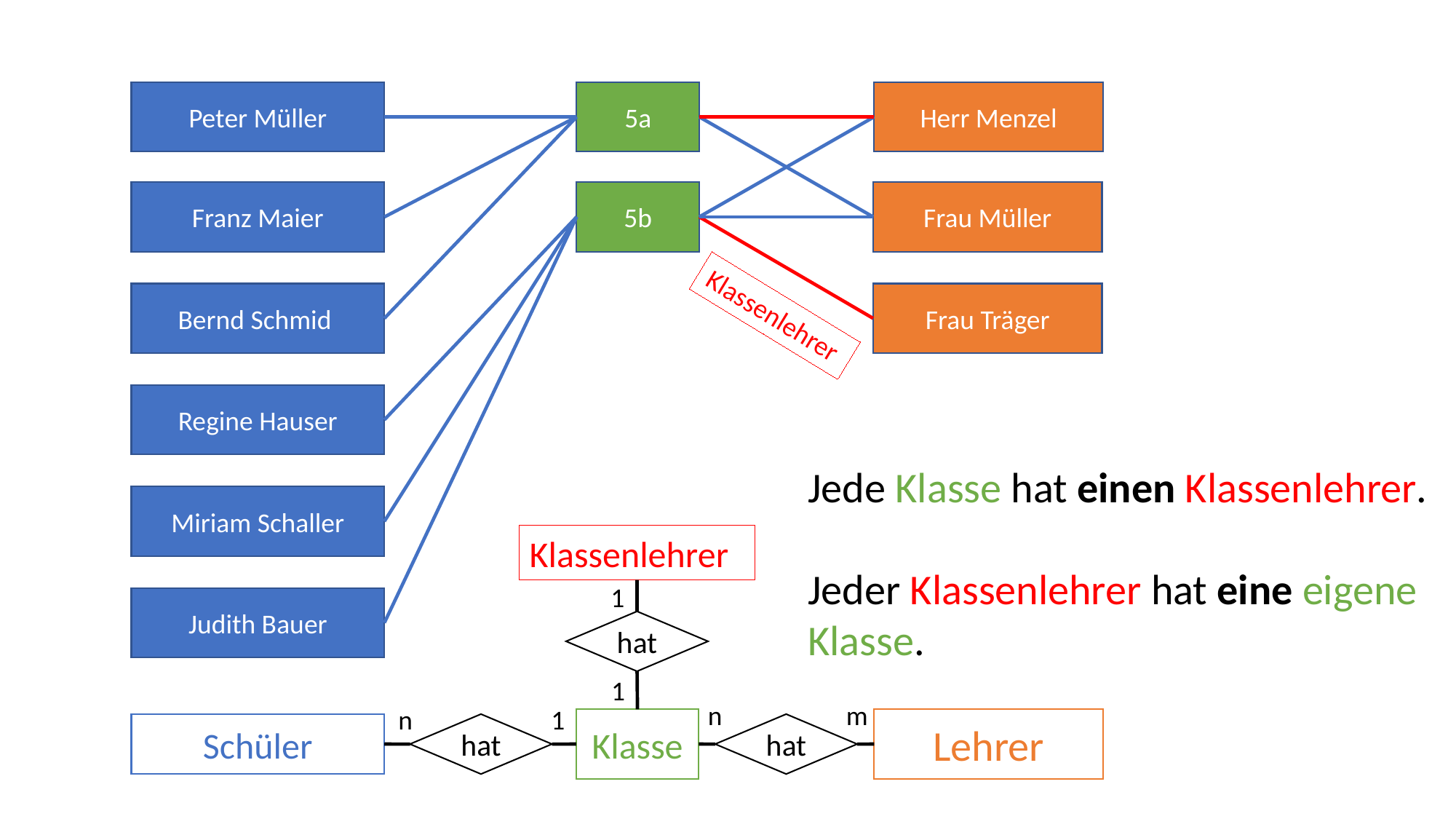

Peter Müller
5a
Herr Menzel
Frau Müller
5b
Franz Maier
Bernd Schmid
Frau Träger
Klassenlehrer
Regine Hauser
Jede Klasse hat einen Klassenlehrer.

Jeder Klassenlehrer hat eine eigene Klasse.
Miriam Schaller
Klassenlehrer
1
Judith Bauer
hat
1
n
m
n
1
Lehrer
Klasse
Schüler
hat
hat